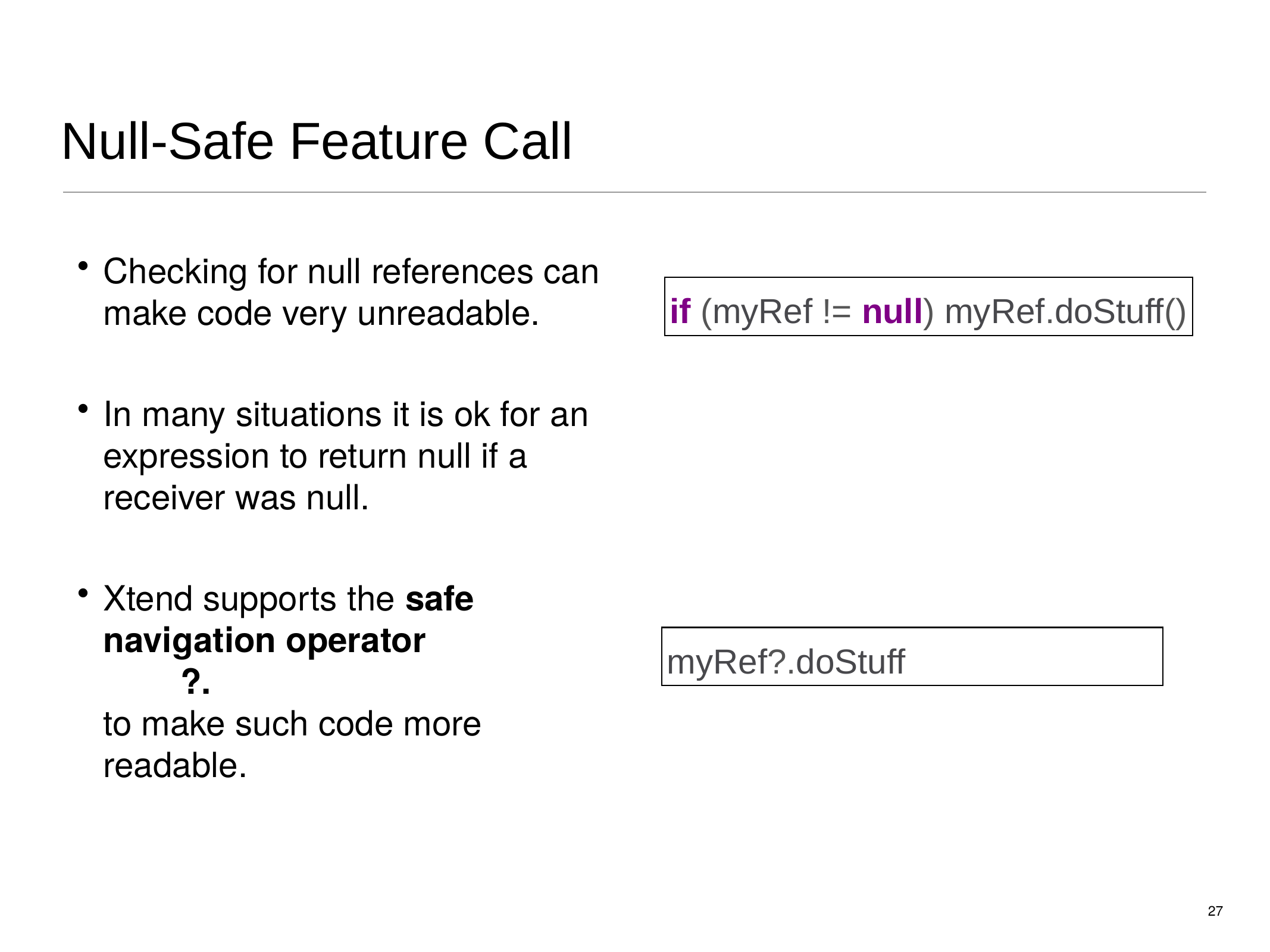

Null-Safe Feature Call
Checking for null references can make code very unreadable.
In many situations it is ok for an expression to return null if a receiver was null.
Xtend supports the safe navigation operator
        ?.
to make such code more readable.
if (myRef != null) myRef.doStuff()
myRef?.doStuff
27